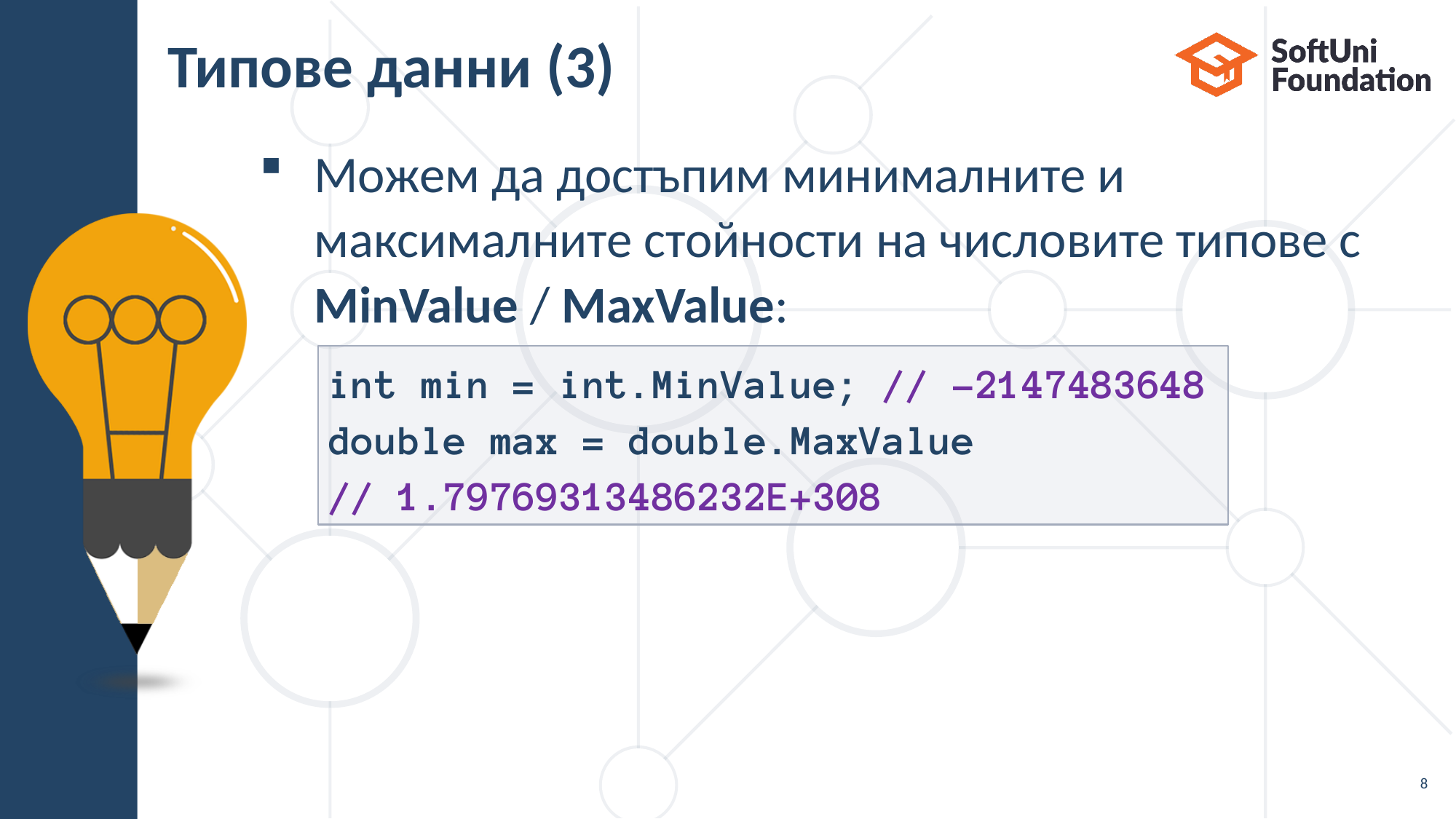

# Типове данни (3)
Можем да достъпим минималните и
максималните стойности на числовите типове с  MinValue / MaxValue:

int min = int.MinValue; // -2147483648
double max = double.MaxValue
// 1.79769313486232E+308
8